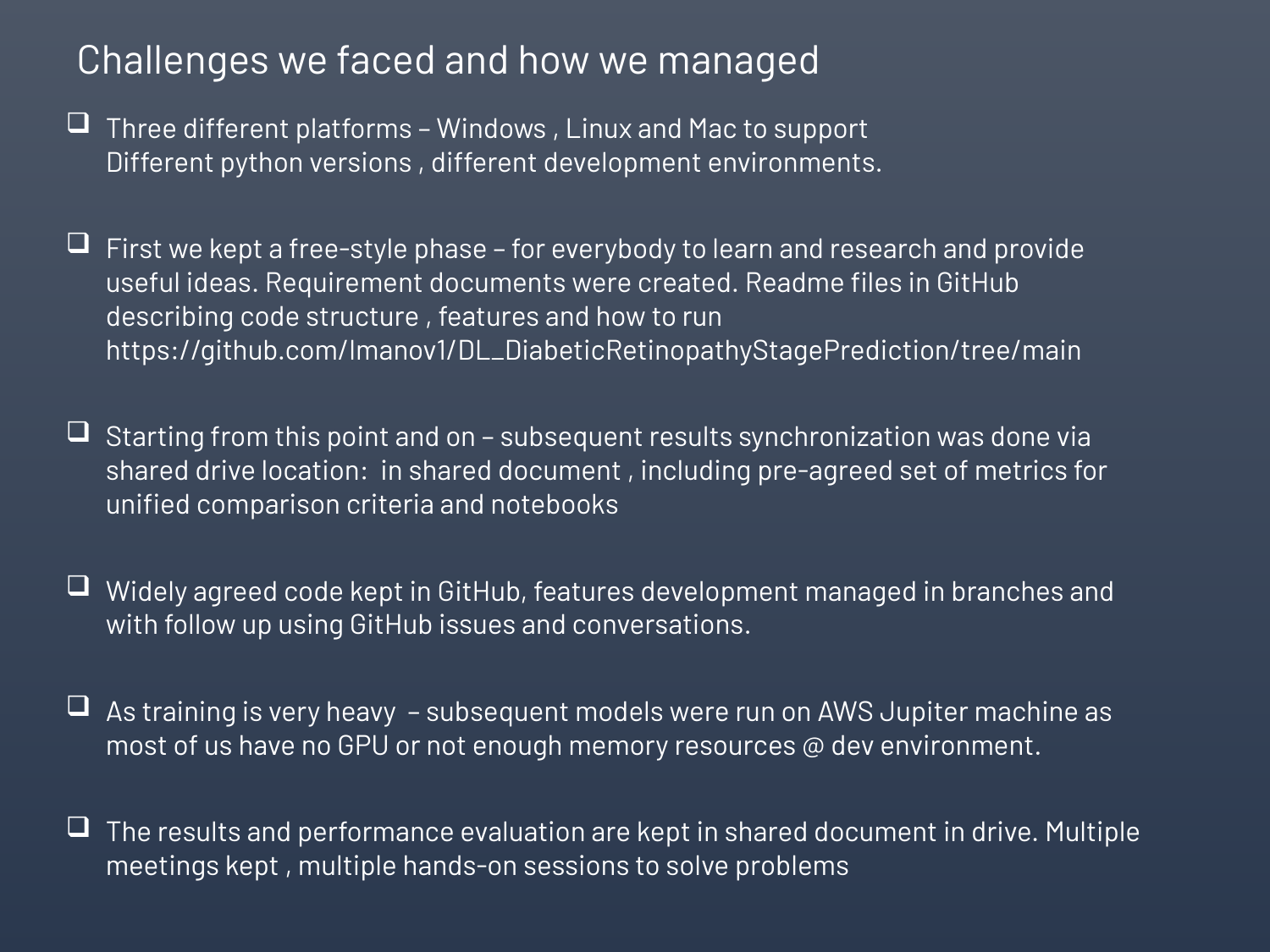

# Challenges we faced and how we managed
Three different platforms – Windows , Linux and Mac to support
Different python versions , different development environments.
First we kept a free-style phase – for everybody to learn and research and provide useful ideas. Requirement documents were created. Readme files in GitHub describing code structure , features and how to run
https://github.com/lmanov1/DL_DiabeticRetinopathyStagePrediction/tree/main
Starting from this point and on – subsequent results synchronization was done via shared drive location:  in shared document , including pre-agreed set of metrics for unified comparison criteria and notebooks
Widely agreed code kept in GitHub, features development managed in branches and with follow up using GitHub issues and conversations.
As training is very heavy  – subsequent models were run on AWS Jupiter machine as most of us have no GPU or not enough memory resources @ dev environment.
The results and performance evaluation are kept in shared document in drive. Multiple meetings kept , multiple hands-on sessions to solve problems